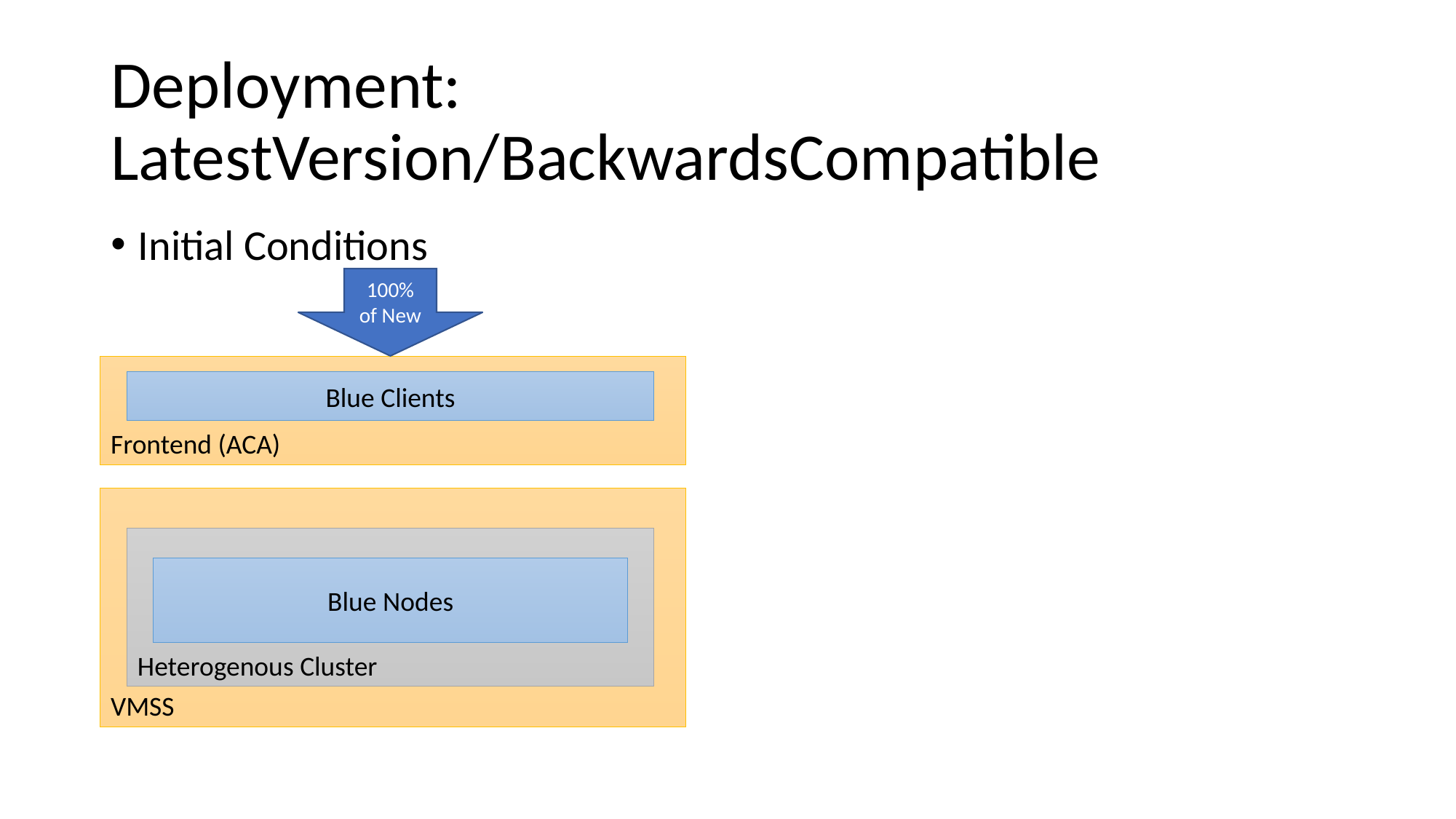

# Deployment: LatestVersion/BackwardsCompatible
Initial Conditions
100%
of New
Frontend (ACA)
Blue Clients
VMSS
Heterogenous Cluster
Blue Nodes